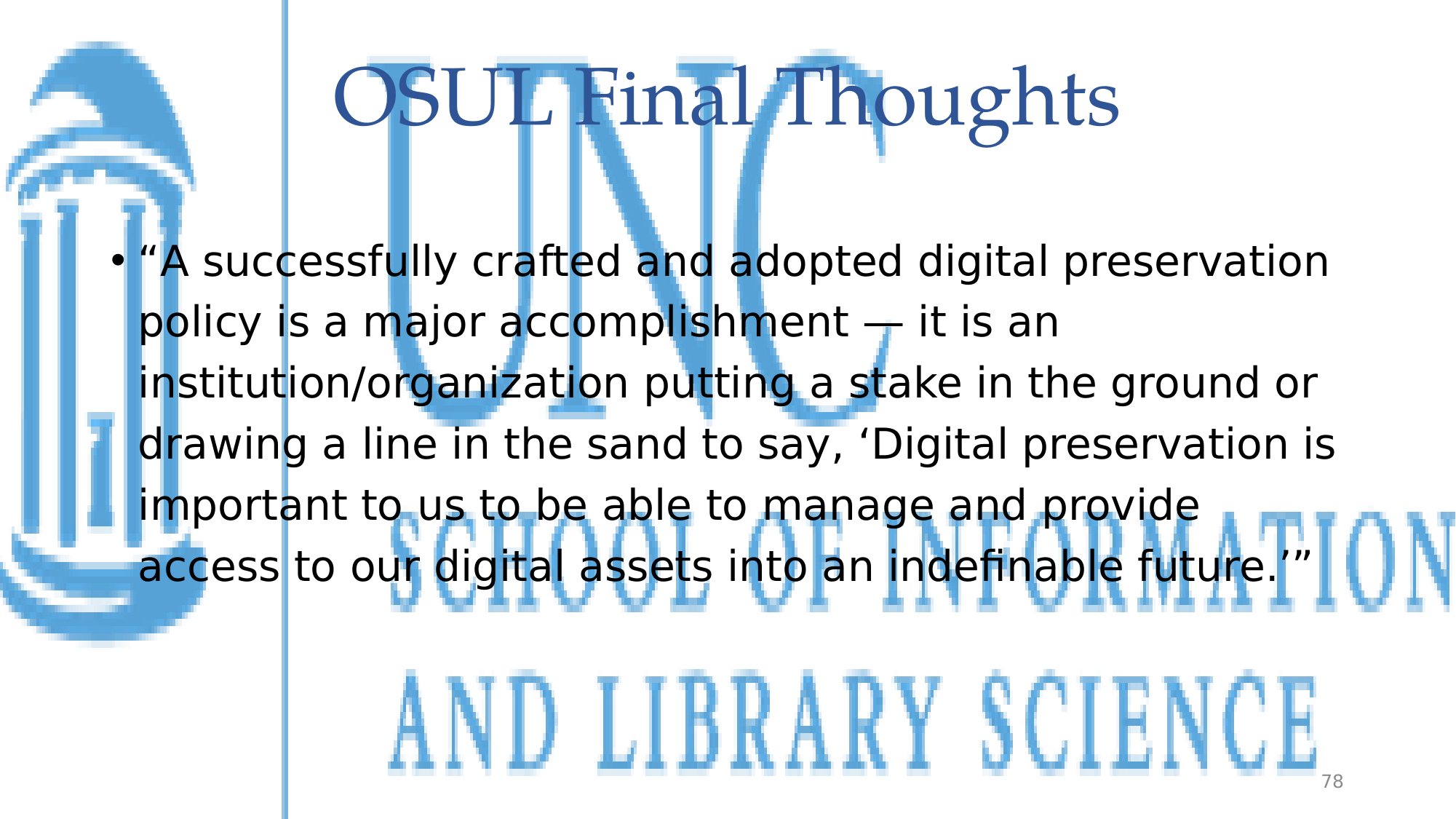

# OSUL Final Thoughts
“A successfully crafted and adopted digital preservation policy is a major accomplishment — it is an institution/organization putting a stake in the ground or drawing a line in the sand to say, ‘Digital preservation is important to us to be able to manage and provide access to our digital assets into an indefinable future.’”
78